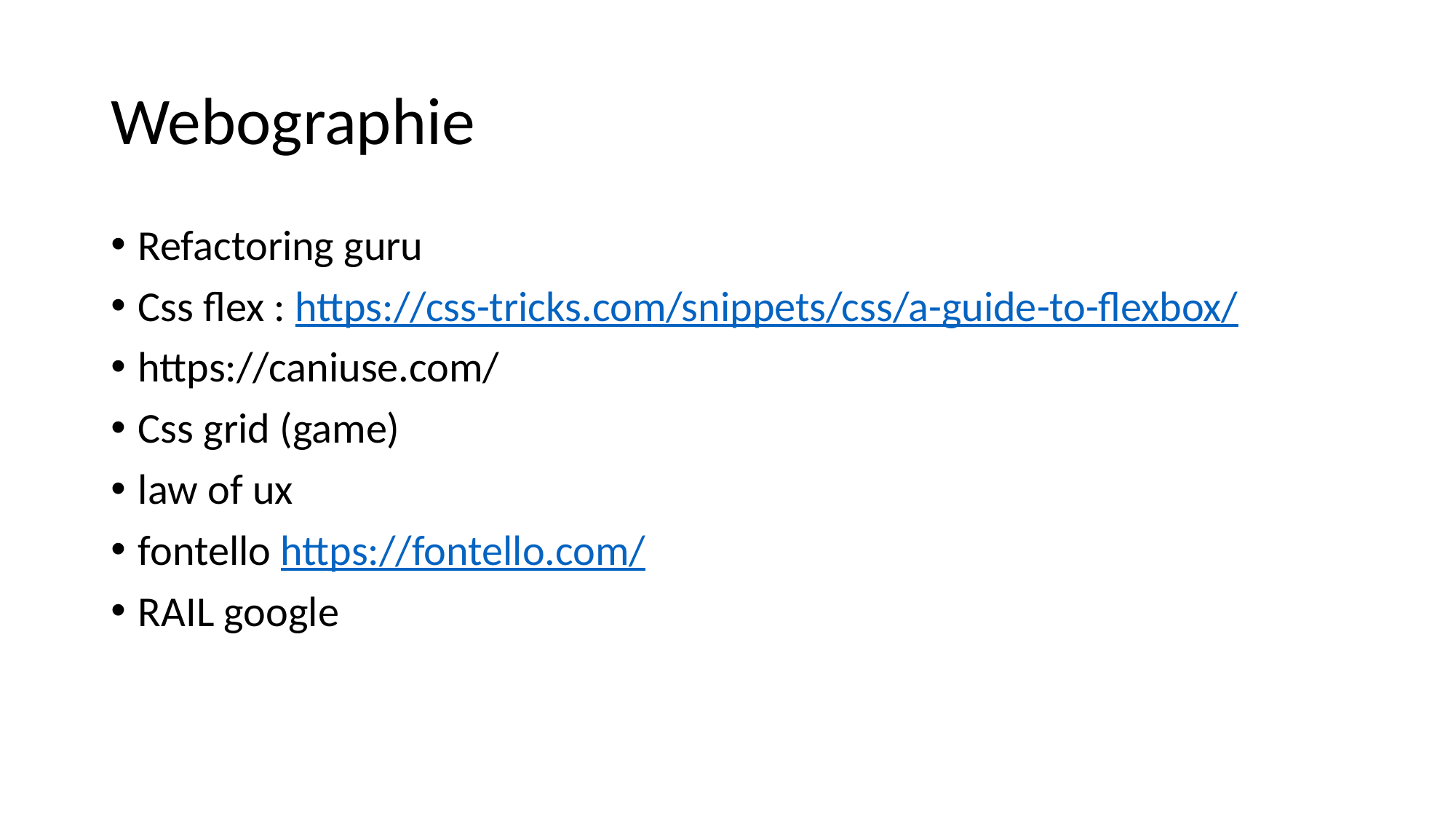

# Webographie
Refactoring guru
Css flex : https://css-tricks.com/snippets/css/a-guide-to-flexbox/
https://caniuse.com/
Css grid (game)
law of ux
fontello https://fontello.com/
RAIL google